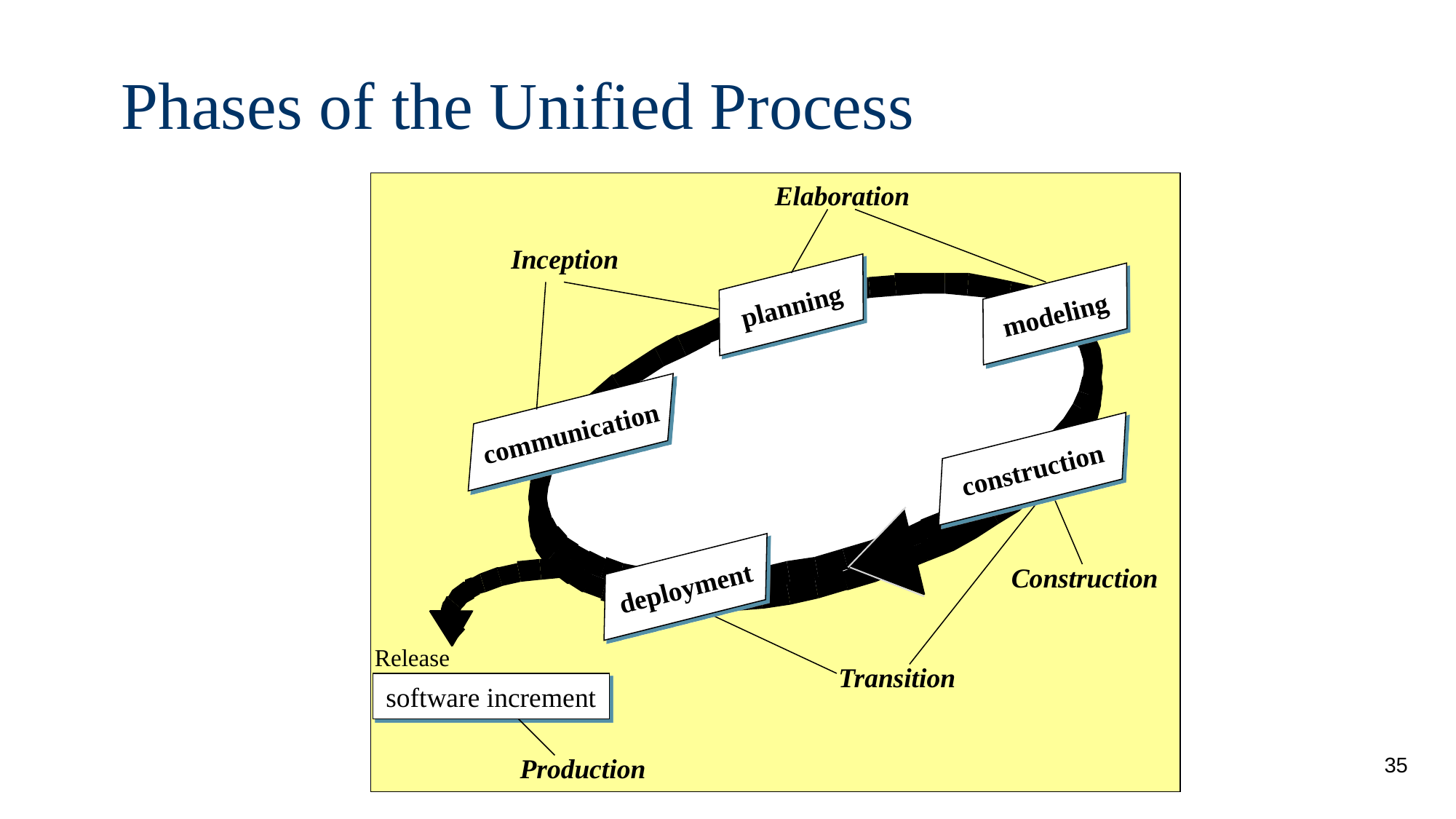

# Phases of the Unified Process

Elaboration

Inception

planning

modeling
communication
construction

deployment
Construction

Release
Transition
software increment

35
Production